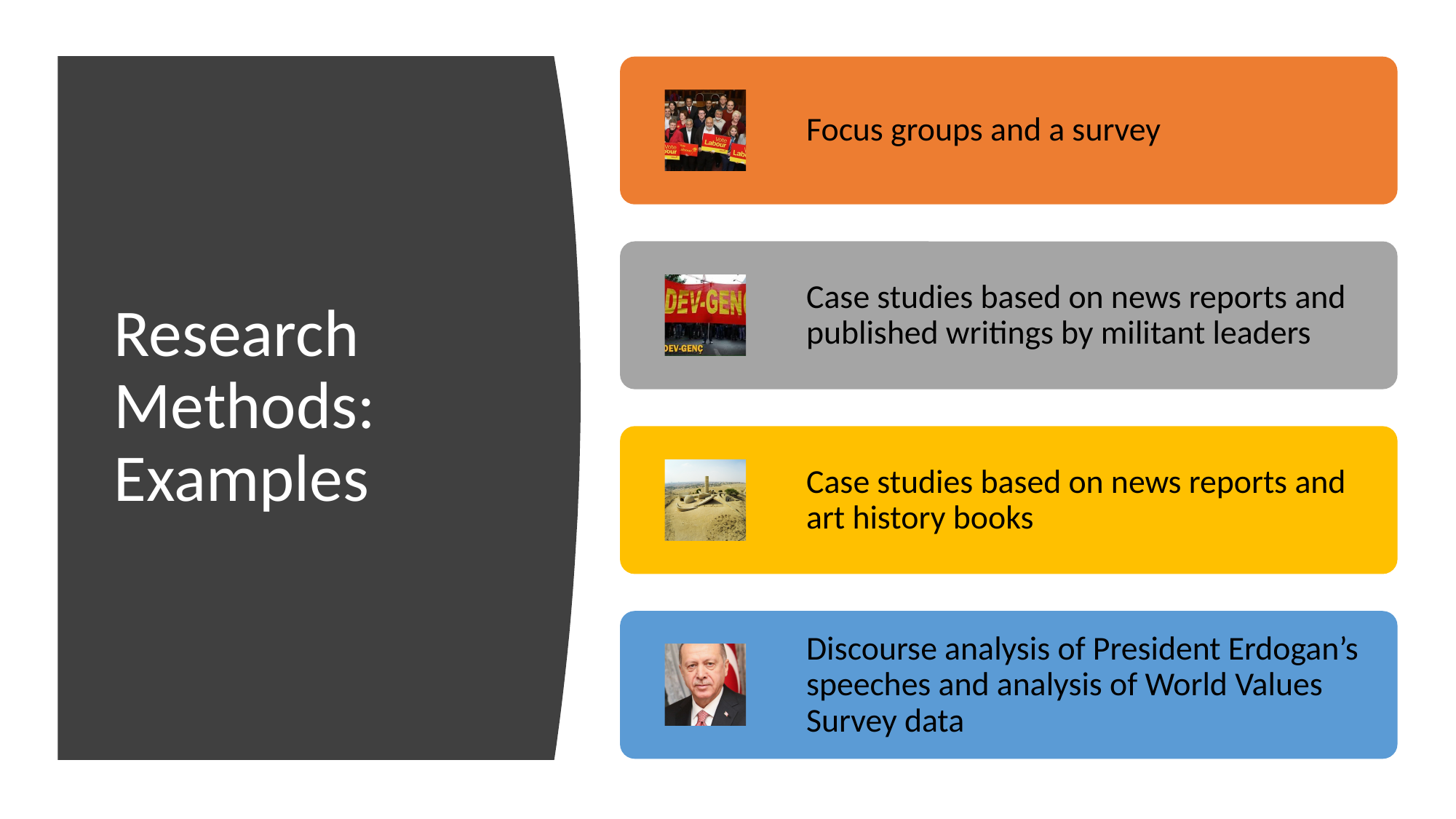

Focus groups and a survey
Case studies based on news reports and published writings by militant leaders
Case studies based on news reports and art history books
Discourse analysis of President Erdogan’s speeches and analysis of World Values Survey data

# Research Methods: Examples